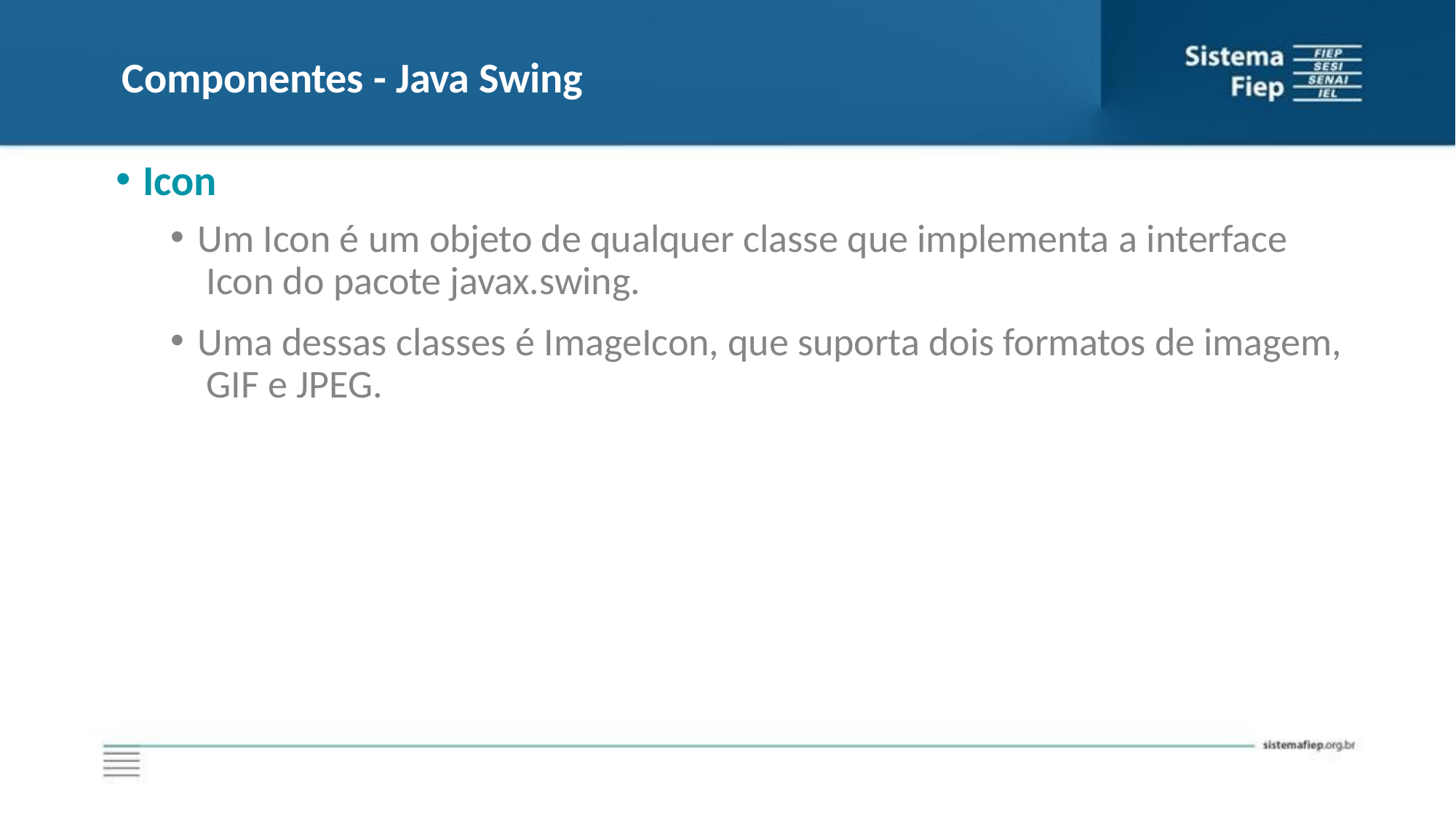

# Componentes - Java Swing
Icon
Um Icon é um objeto de qualquer classe que implementa a interface  Icon do pacote javax.swing.
Uma dessas classes é ImageIcon, que suporta dois formatos de imagem,  GIF e JPEG.